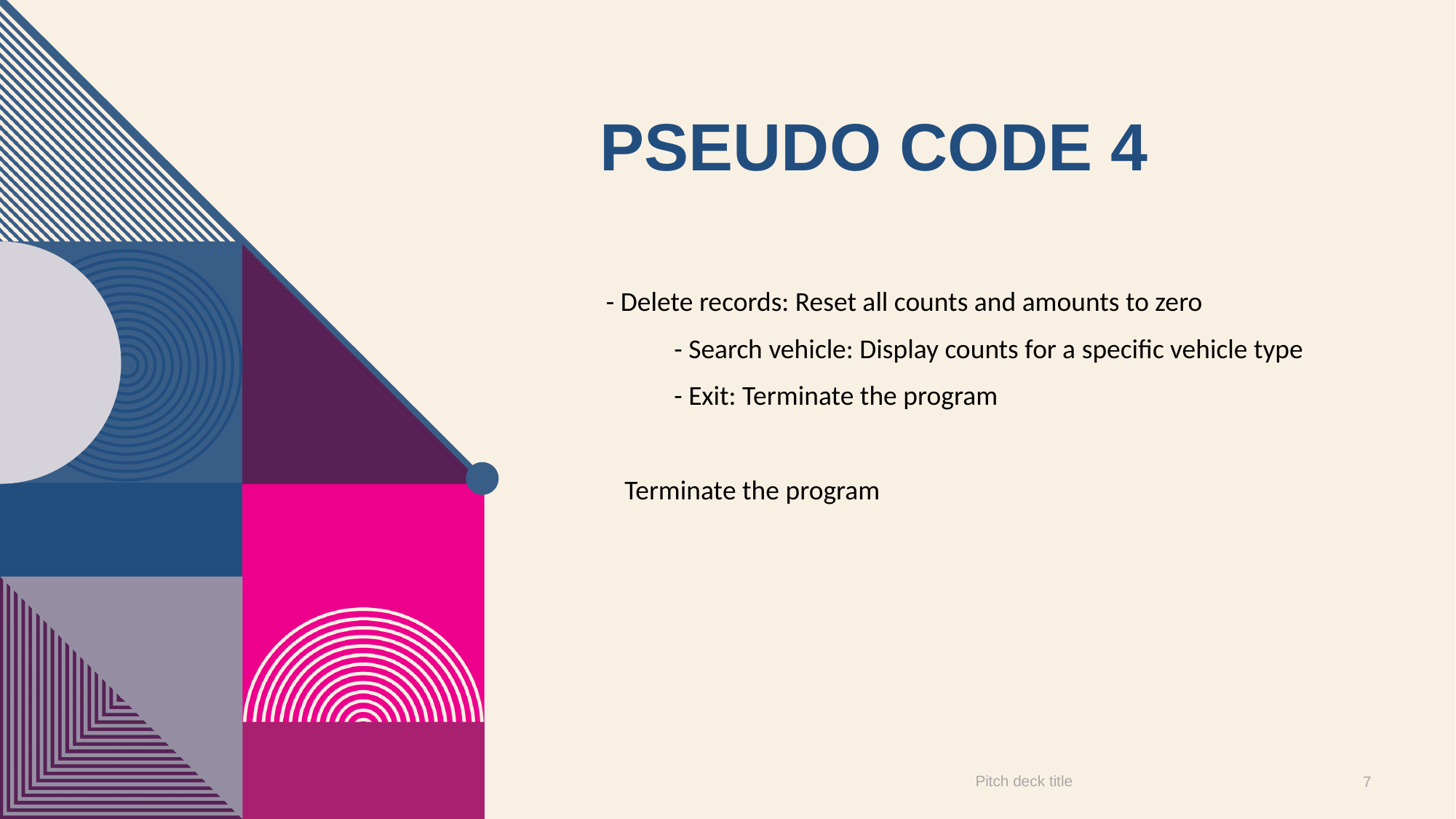

# Pseudo code 4
 - Delete records: Reset all counts and amounts to zero
            - Search vehicle: Display counts for a specific vehicle type
            - Exit: Terminate the program

    Terminate the program
Pitch deck title
7